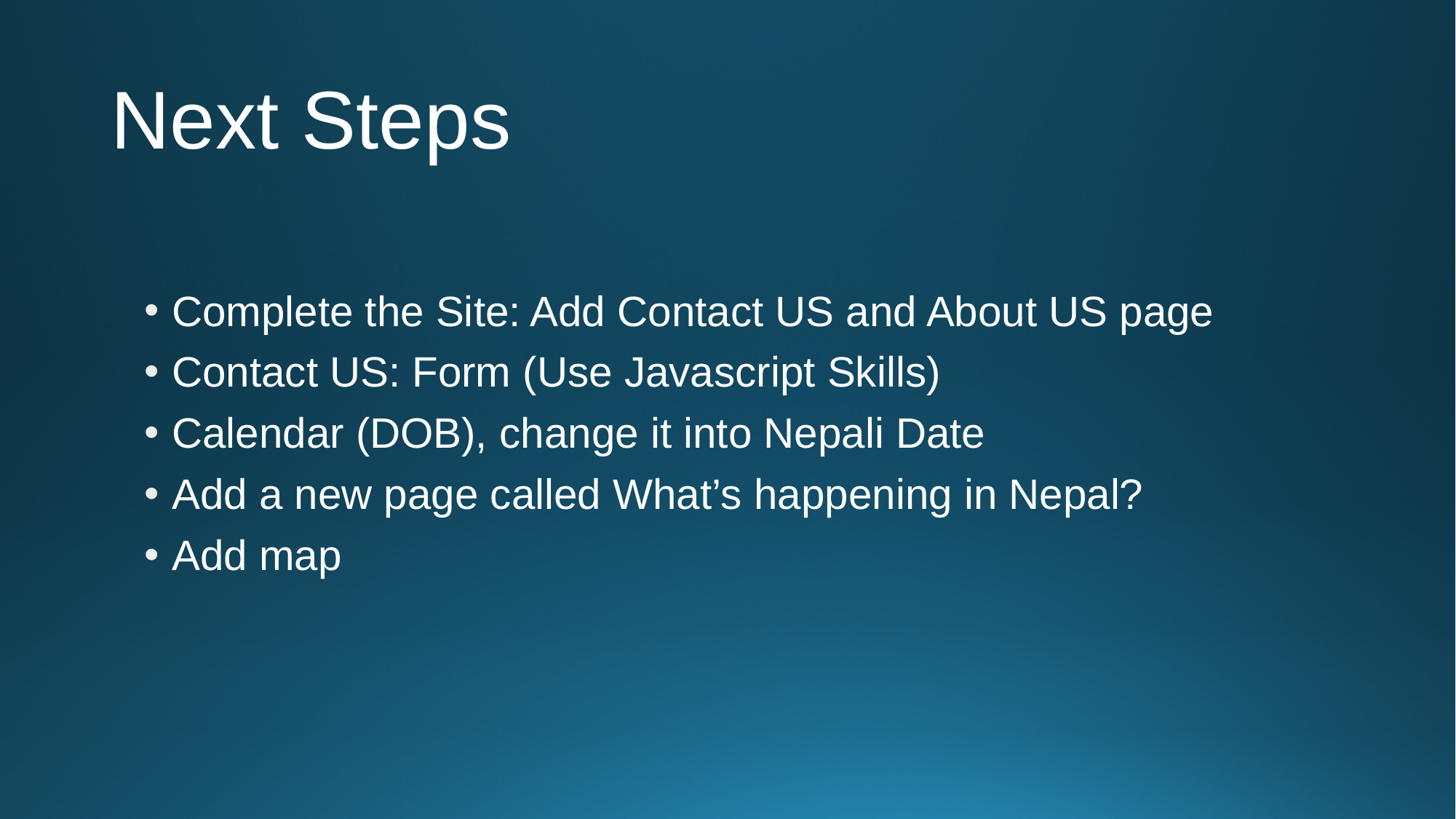

# Next Steps

Complete the Site: Add Contact US and About US page
Contact US: Form (Use Javascript Skills)
Calendar (DOB), change it into Nepali Date
Add a new page called What’s happening in Nepal?
Add map